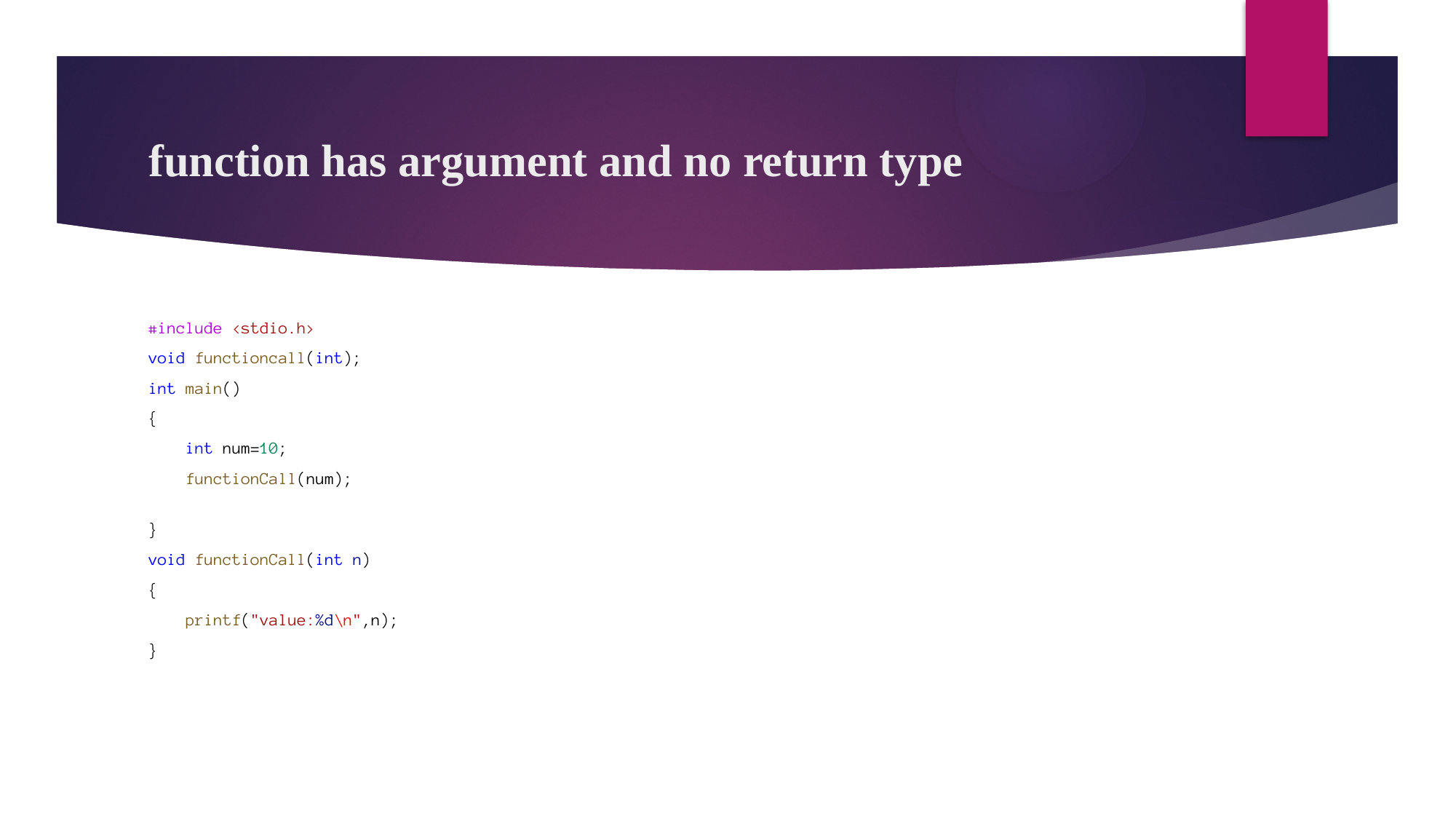

# function has argument and no return type
#include <stdio.h>
void functioncall(int);
int main()
{
    int num=10;
    functionCall(num);
}
void functionCall(int n)
{
    printf("value:%d\n",n);
}